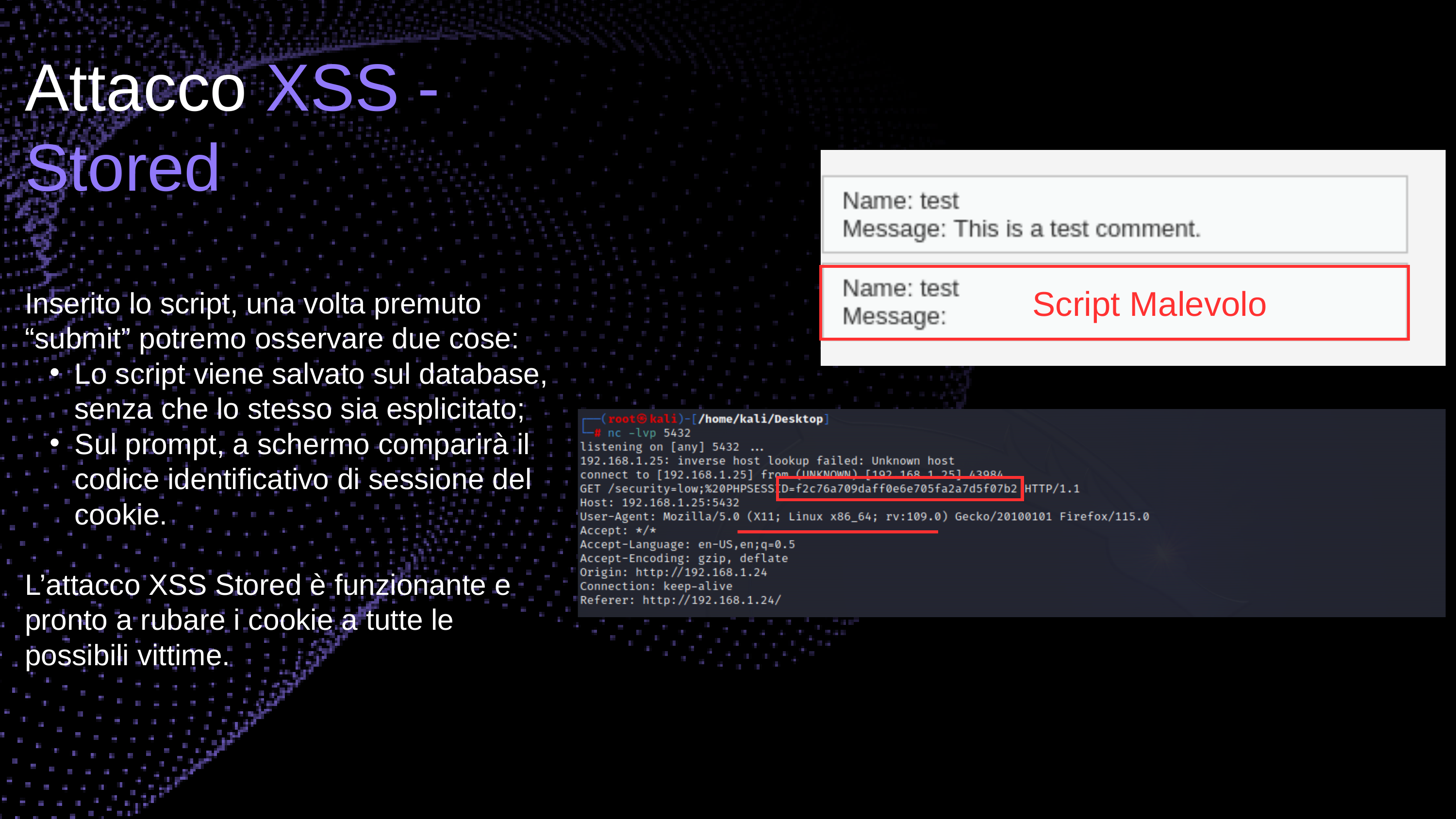

Attacco XSS - Stored

Inserito lo script, una volta premuto “submit” potremo osservare due cose:
Lo script viene salvato sul database, senza che lo stesso sia esplicitato;
Sul prompt, a schermo comparirà il codice identificativo di sessione del cookie.

L’attacco XSS Stored è funzionante e pronto a rubare i cookie a tutte le possibili vittime.

Script Malevolo